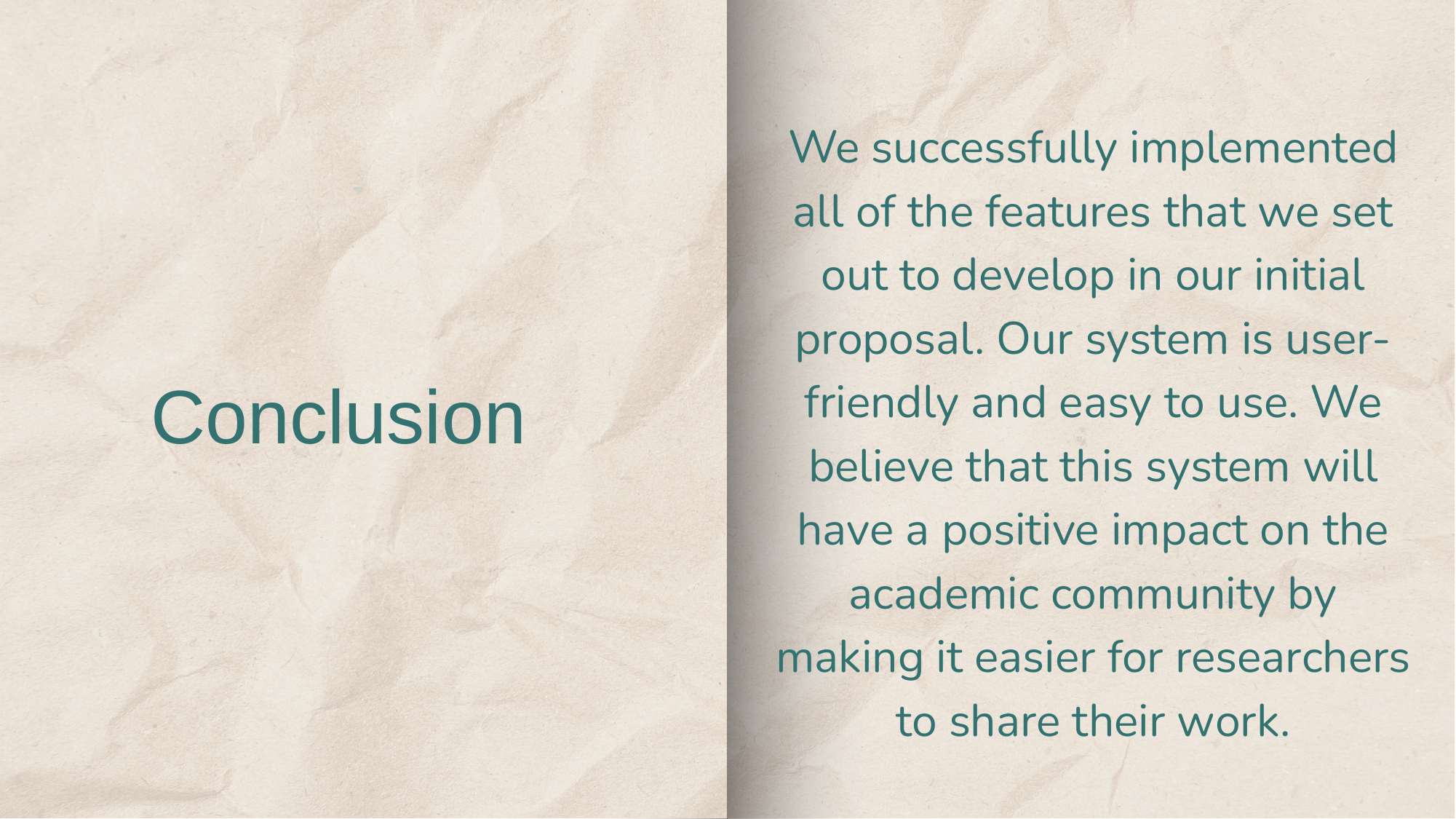

We successfully implemented all of the features that we set out to develop in our initial proposal. Our system is user-friendly and easy to use. We believe that this system will have a positive impact on the academic community by making it easier for researchers to share their work.
Conclusion